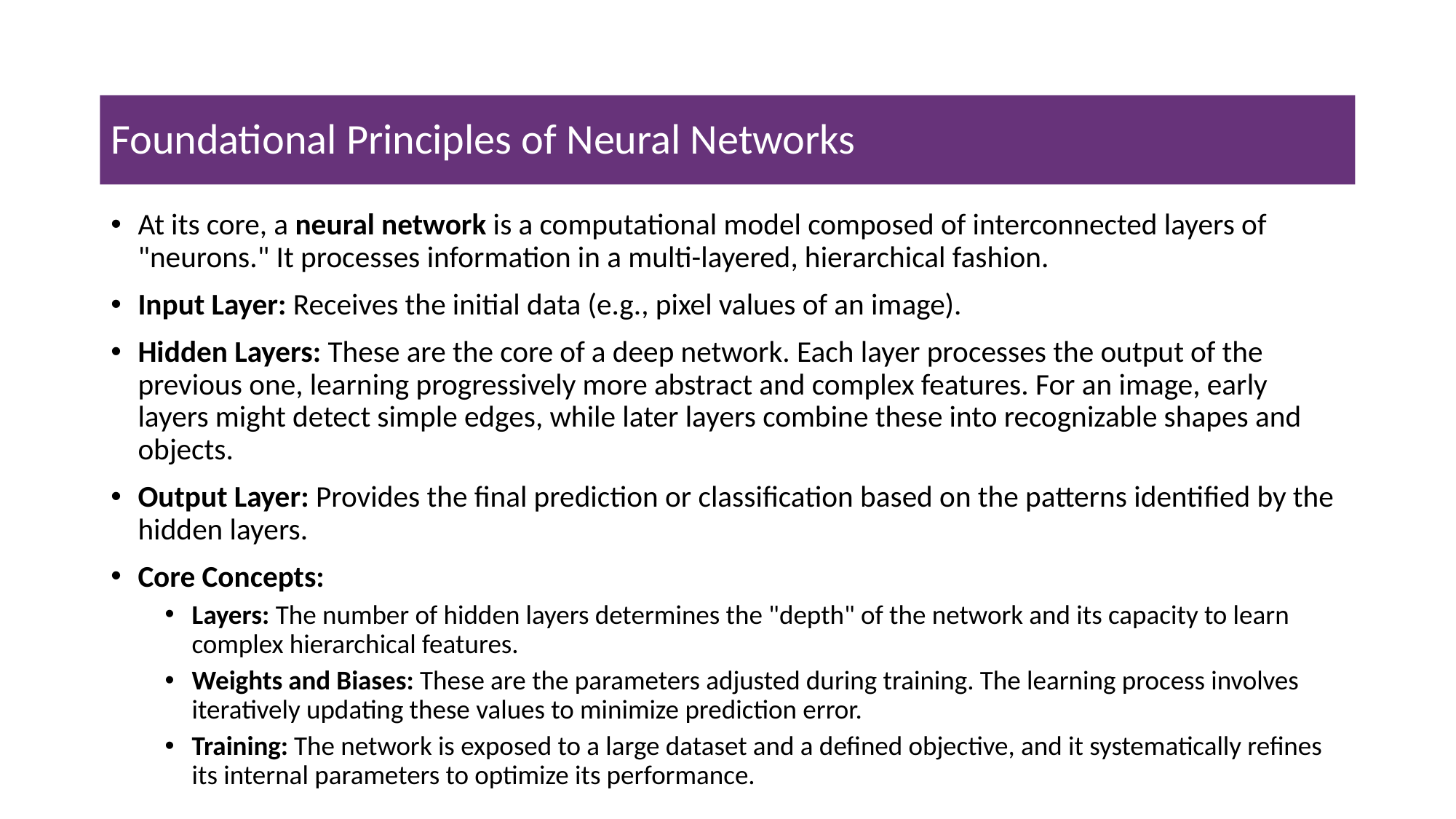

# Foundational Principles of Neural Networks
At its core, a neural network is a computational model composed of interconnected layers of "neurons." It processes information in a multi-layered, hierarchical fashion.
Input Layer: Receives the initial data (e.g., pixel values of an image).
Hidden Layers: These are the core of a deep network. Each layer processes the output of the previous one, learning progressively more abstract and complex features. For an image, early layers might detect simple edges, while later layers combine these into recognizable shapes and objects.
Output Layer: Provides the final prediction or classification based on the patterns identified by the hidden layers.
Core Concepts:
Layers: The number of hidden layers determines the "depth" of the network and its capacity to learn complex hierarchical features.
Weights and Biases: These are the parameters adjusted during training. The learning process involves iteratively updating these values to minimize prediction error.
Training: The network is exposed to a large dataset and a defined objective, and it systematically refines its internal parameters to optimize its performance.